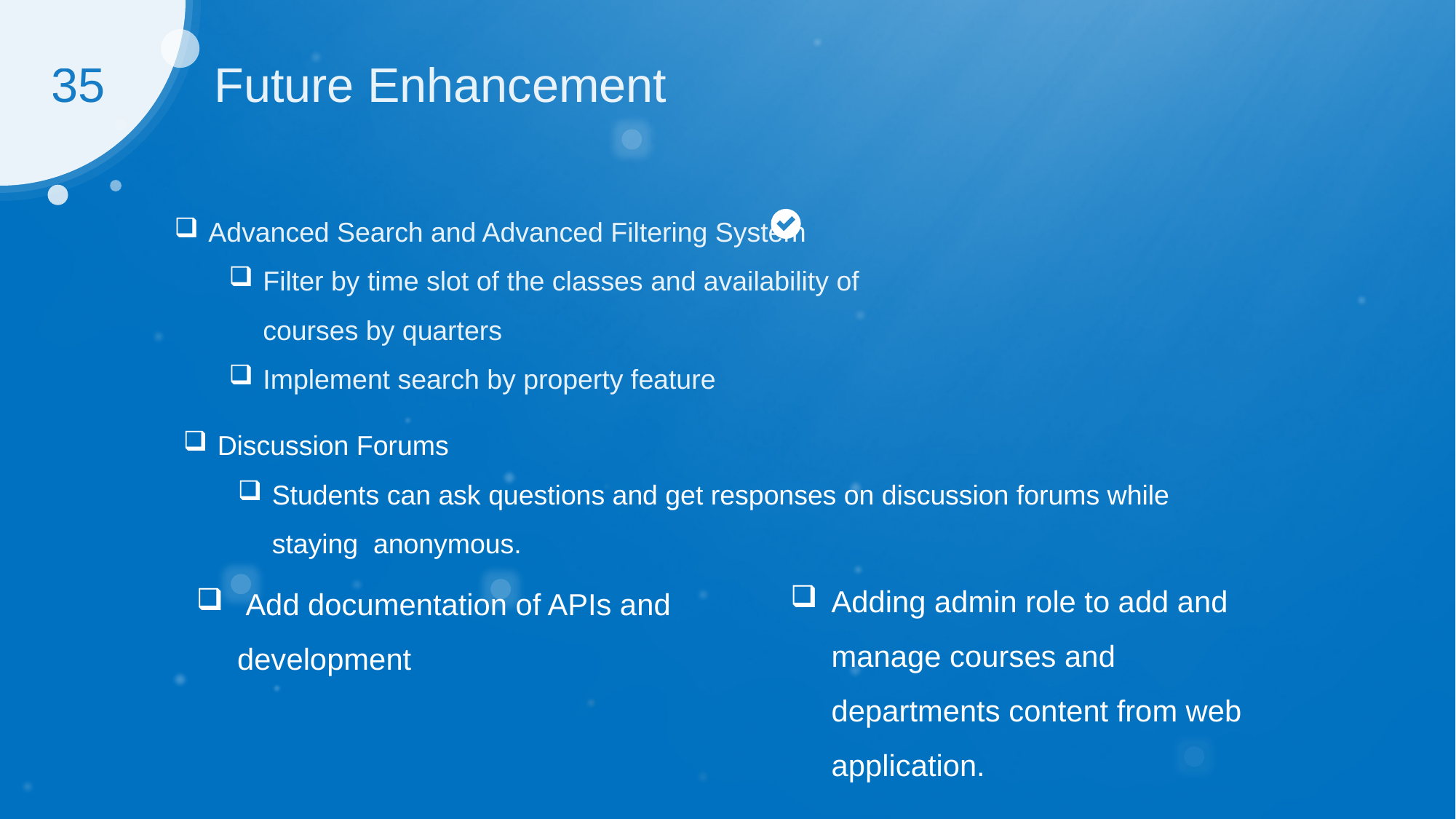

Future Enhancement
35

Advanced Search and Advanced Filtering System
Filter by time slot of the classes and availability of courses by quarters
Implement search by property feature

Discussion Forums
Students can ask questions and get responses on discussion forums while staying  anonymous.

Adding admin role to add and manage courses and departments content from web application.
 Add documentation of APIs and development